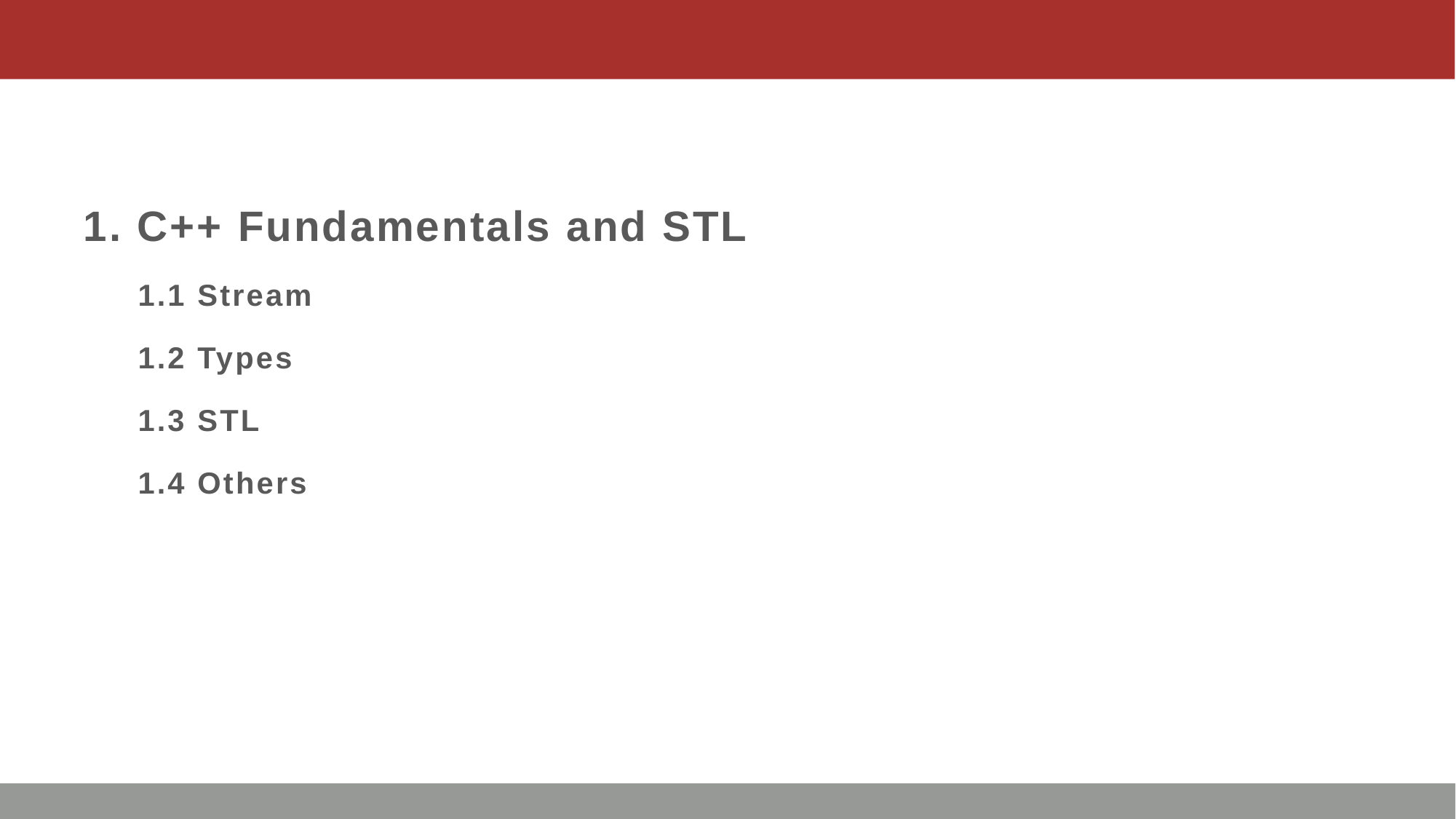

1. C++ Fundamentals and STL
1.1 Stream
1.2 Types
1.3 STL
1.4 Others
3